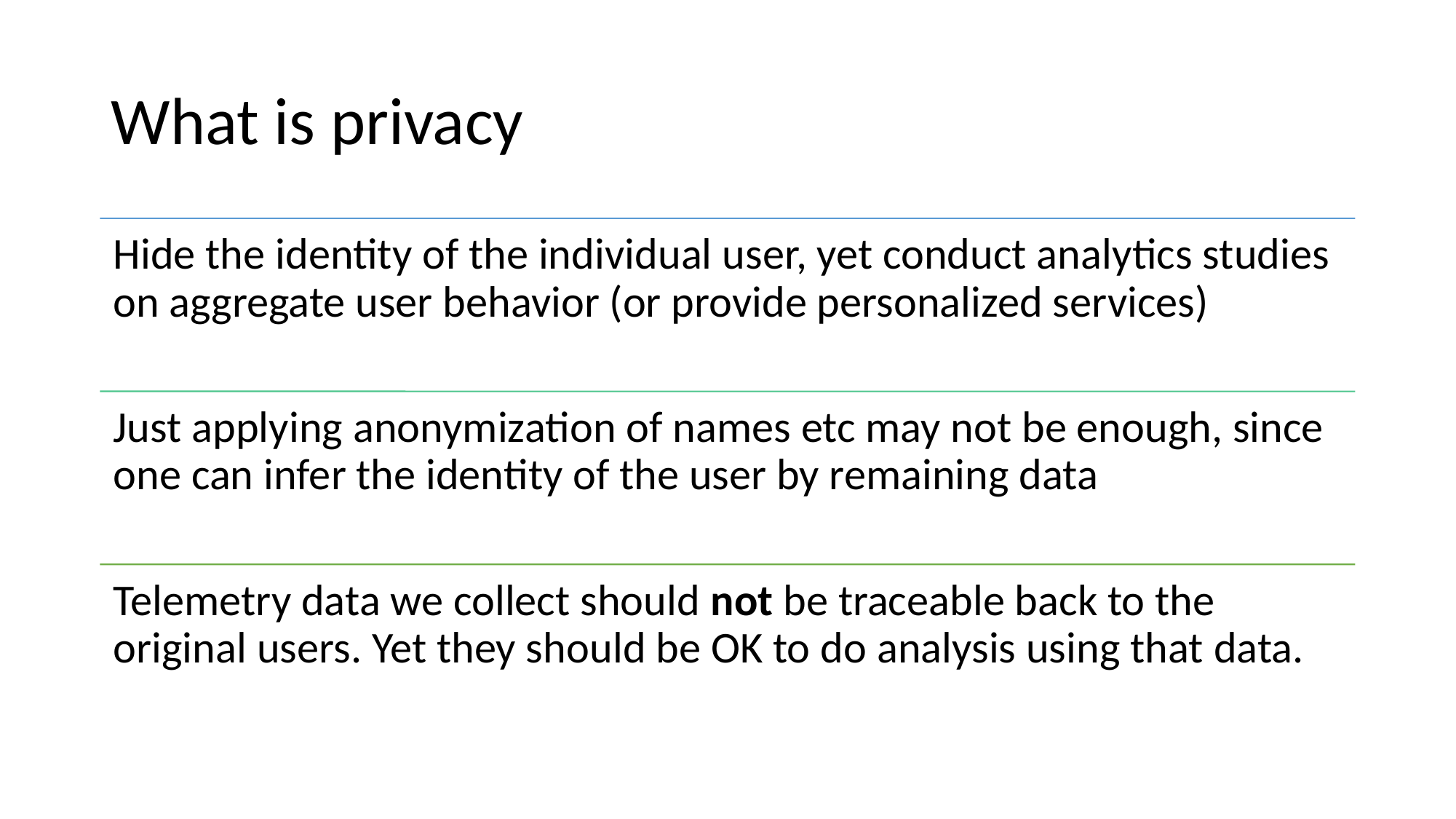

# What is privacy
Hide the identity of the individual user, yet conduct analytics studies on aggregate user behavior (or provide personalized services)
Just applying anonymization of names etc may not be enough, since one can infer the identity of the user by remaining data
Telemetry data we collect should not be traceable back to the original users. Yet they should be OK to do analysis using that data.